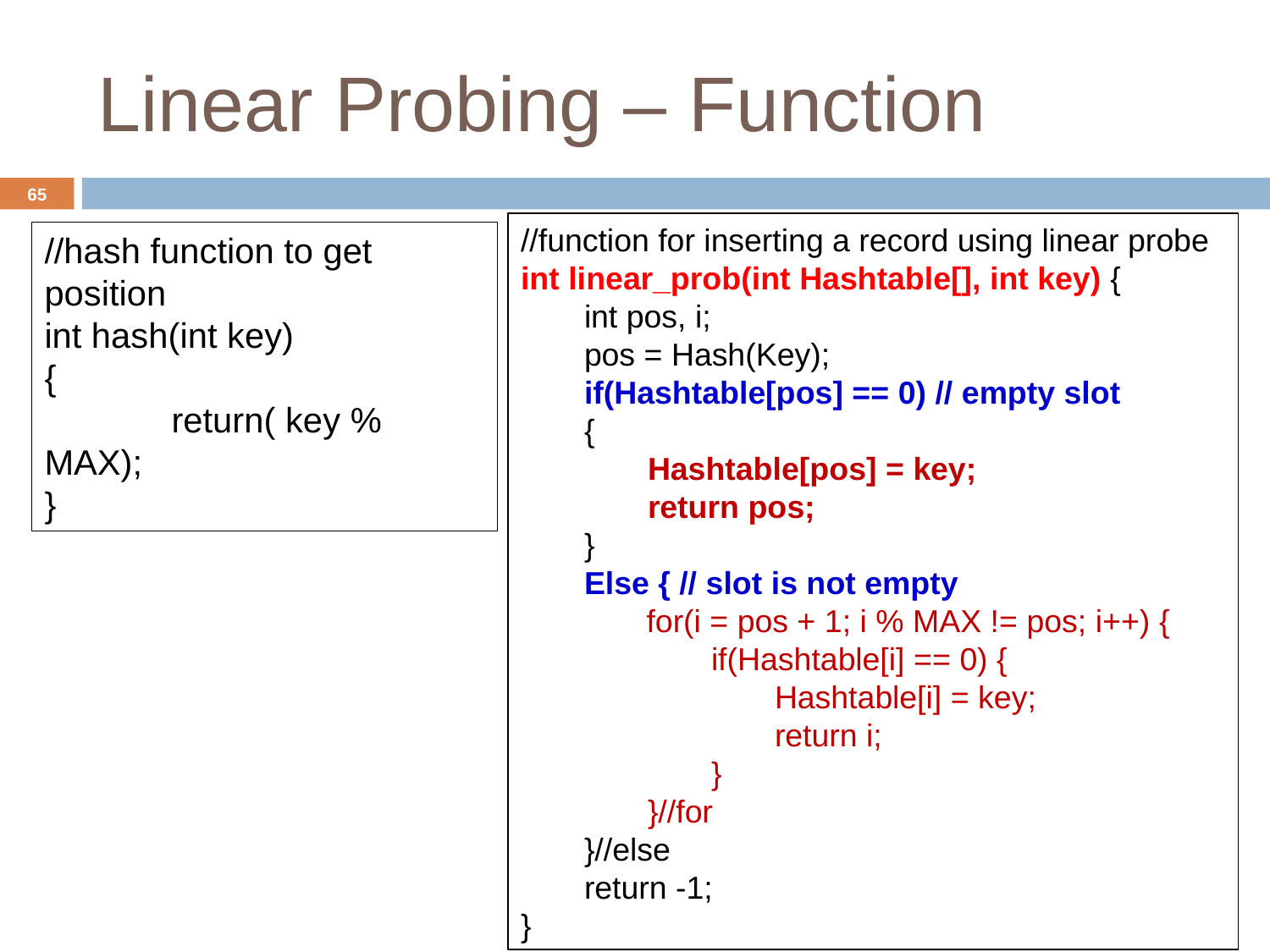

# Linear Probing – Function
65
//function for inserting a record using linear probe
int linear_prob(int Hashtable[], int key) {
int pos, i;
pos = Hash(Key);
if(Hashtable[pos] == 0) // empty slot
{
Hashtable[pos] = key;
return pos;
}
Else { // slot is not empty
       for(i = pos + 1; i % MAX != pos; i++) {
if(Hashtable[i] == 0) {
Hashtable[i] = key;
return i;
}
}//for
}//else
return -1;
}
//hash function to get position
int hash(int key)
{
	return( key % MAX);
}